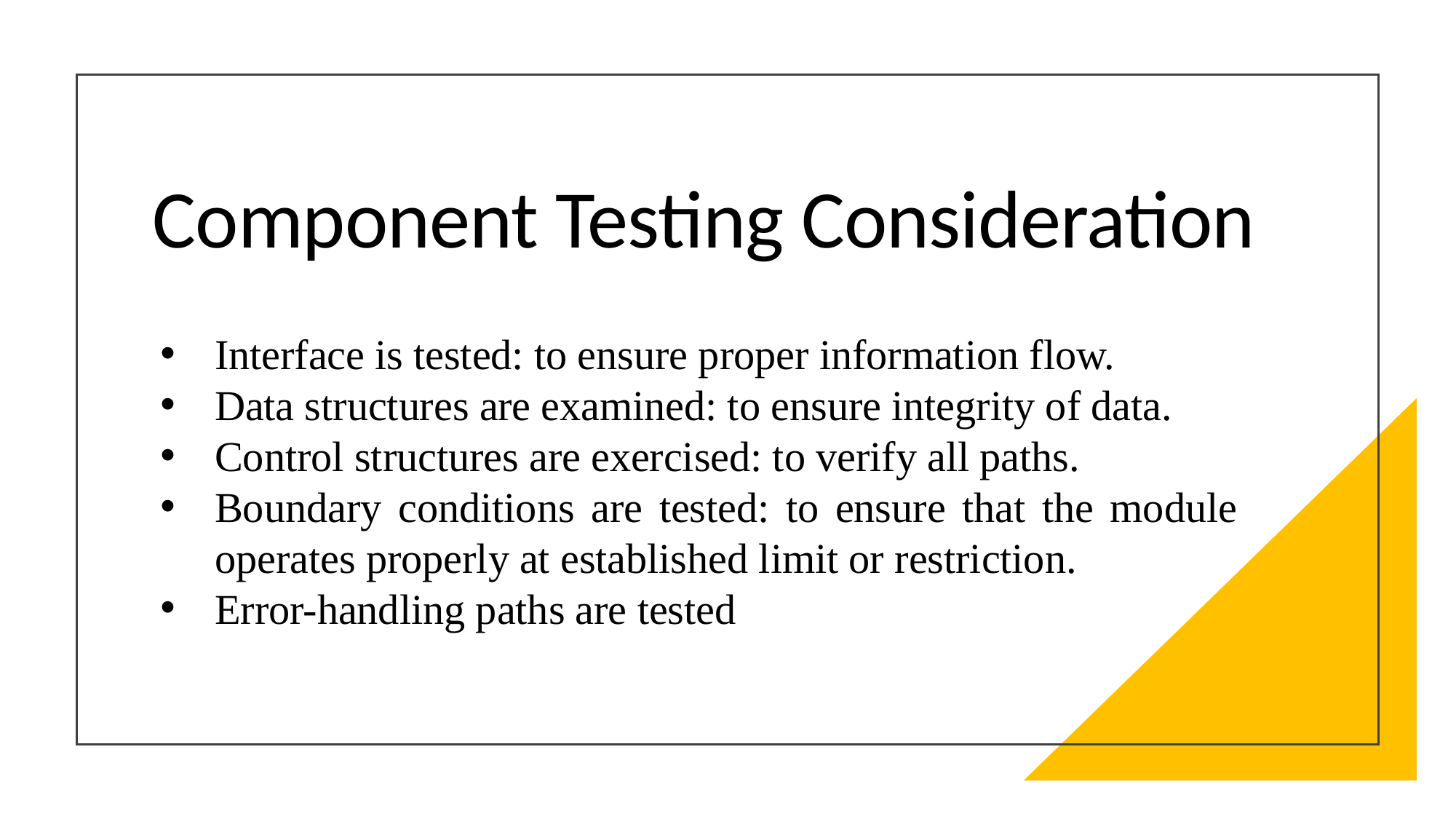

# Component Testing Consideration
Interface is tested: to ensure proper information flow.
Data structures are examined: to ensure integrity of data.
Control structures are exercised: to verify all paths.
Boundary conditions are tested: to ensure that the module operates properly at established limit or restriction.
Error-handling paths are tested